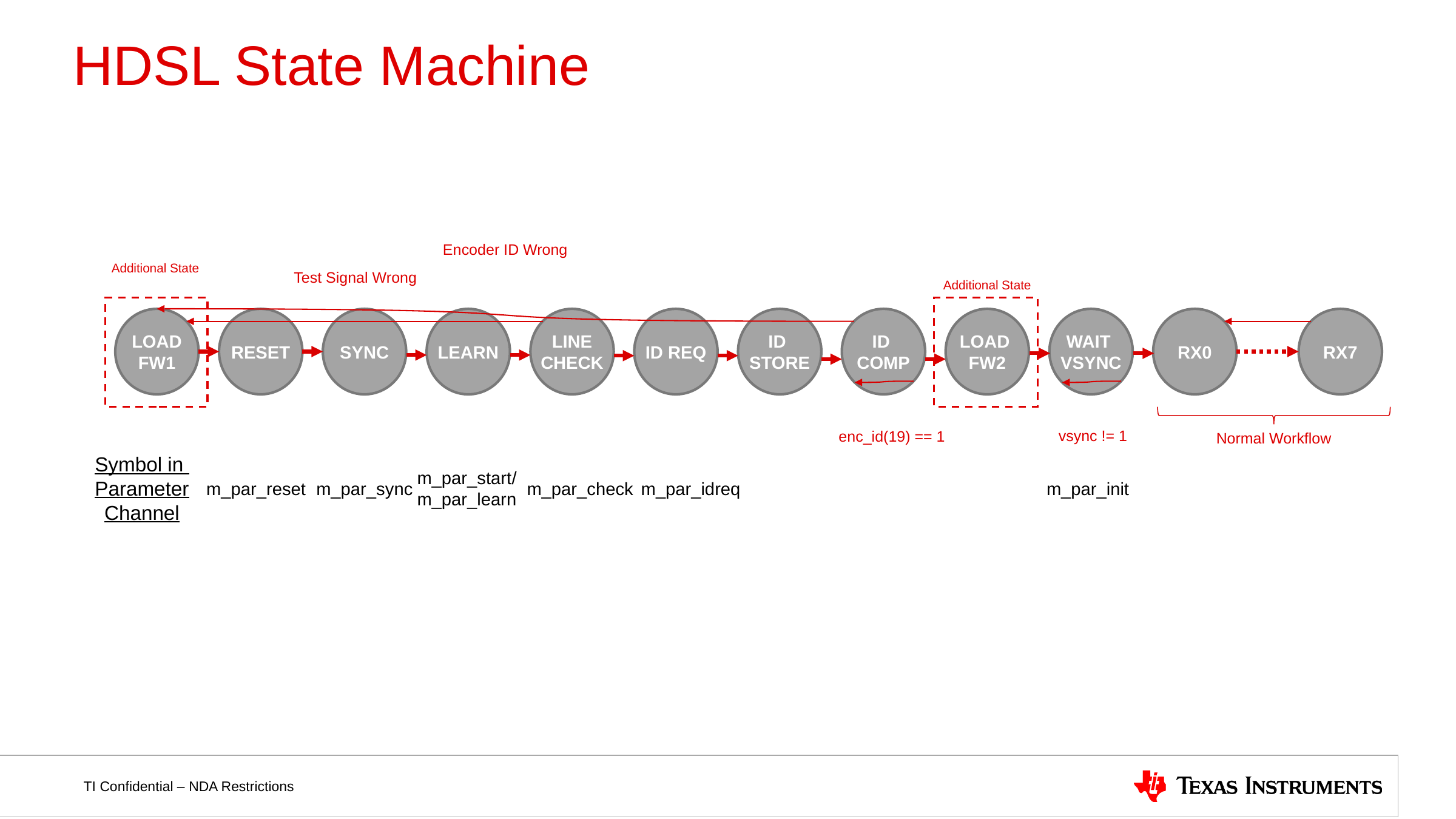

# HDSL State Machine
Encoder ID Wrong
Test Signal Wrong

RX7
WAIT
VSYNC
RX0
LINE
CHECK
ID REQ
ID
STORE
ID
COMP
LOAD
FW2
SYNC
LEARN
LOAD
FW1
RESET
enc_id(19) == 1
Normal Workflow
Additional State
Additional State

vsync != 1
Symbol in
Parameter Channel
m_par_start/
m_par_learn
m_par_init
m_par_idreq
m_par_check
m_par_sync
m_par_reset